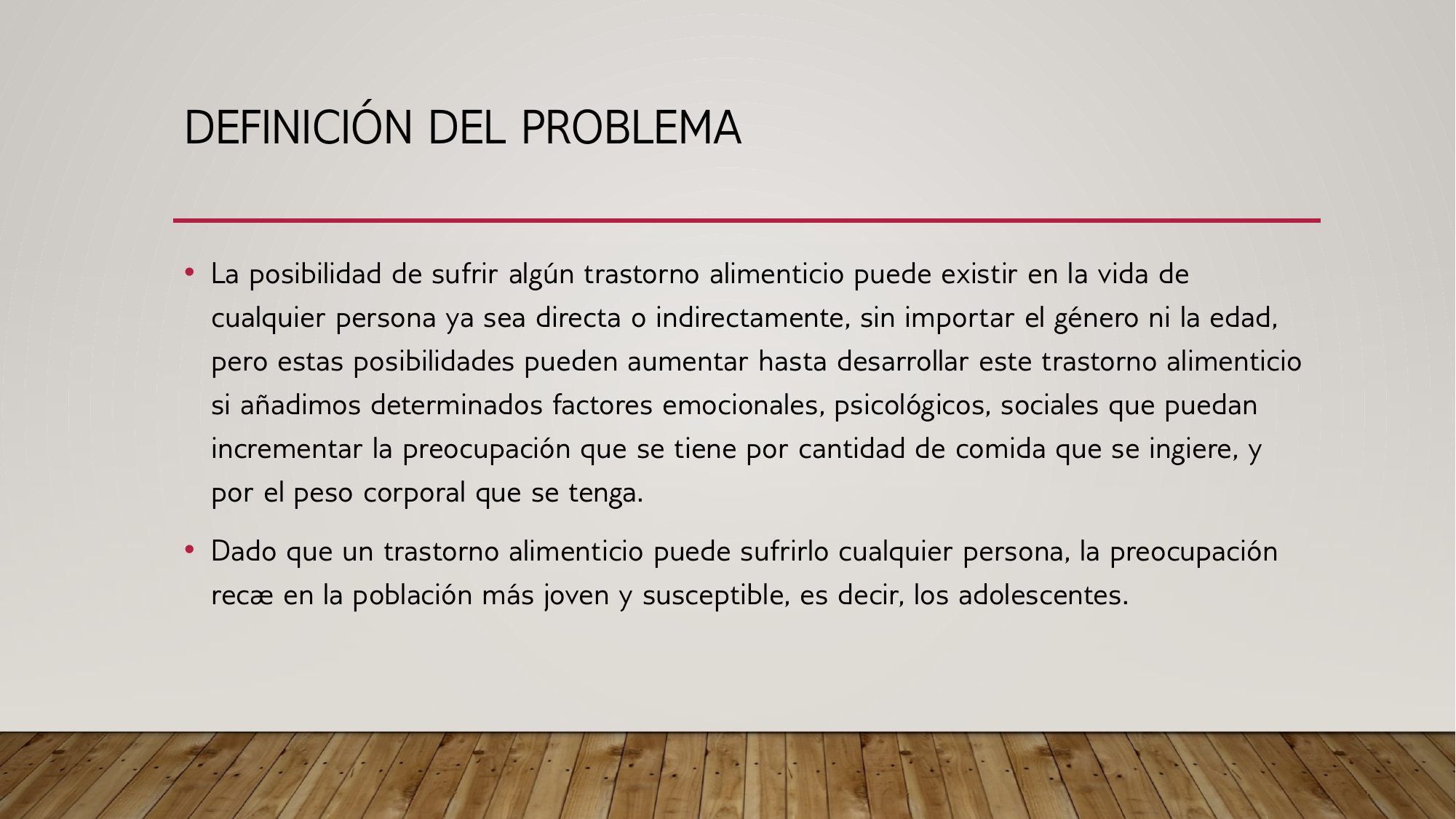

# Definición del problema
La posibilidad de sufrir algún trastorno alimenticio puede existir en la vida de cualquier persona ya sea directa o indirectamente, sin importar el género ni la edad, pero estas posibilidades pueden aumentar hasta desarrollar este trastorno alimenticio si añadimos determinados factores emocionales, psicológicos, sociales que puedan incrementar la preocupación que se tiene por cantidad de comida que se ingiere, y por el peso corporal que se tenga.
Dado que un trastorno alimenticio puede sufrirlo cualquier persona, la preocupación recae en la población más joven y susceptible, es decir, los adolescentes.